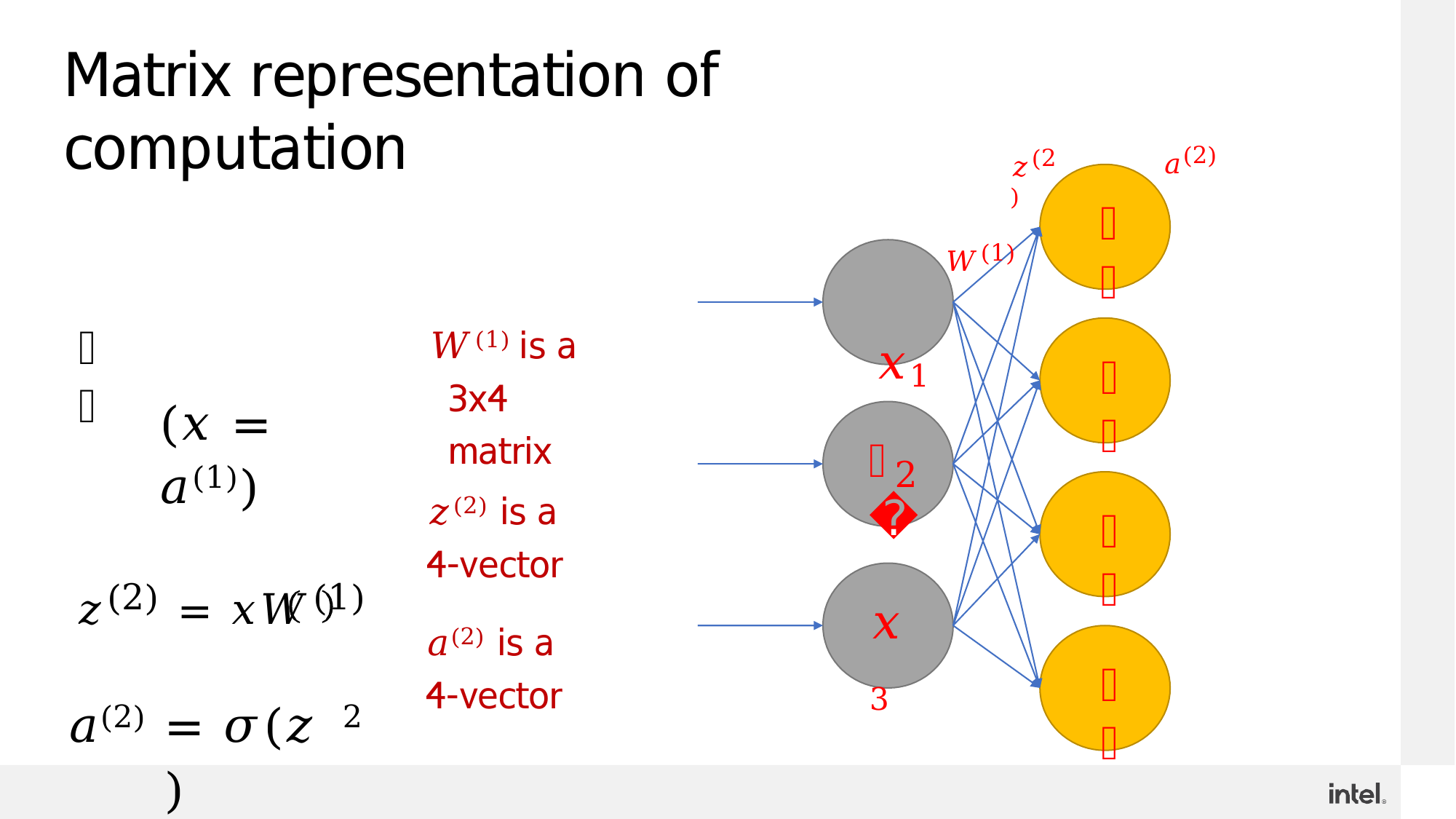

# Matrix representation of computation
𝑧(2)
𝑊(1)
𝑎(2)

𝜎
𝑥1

𝑊(1) is a  3x4 matrix
𝑧(2) is a
4-vector
𝑎(2) is a
4-vector
𝑥

𝜎
(𝑥 =	𝑎(1))
𝑧(2)	= 𝑥𝑊(1)

𝑎(2)	= 𝜎(𝑧	2	)
𝑥
2

𝜎

𝑥3

𝜎
30